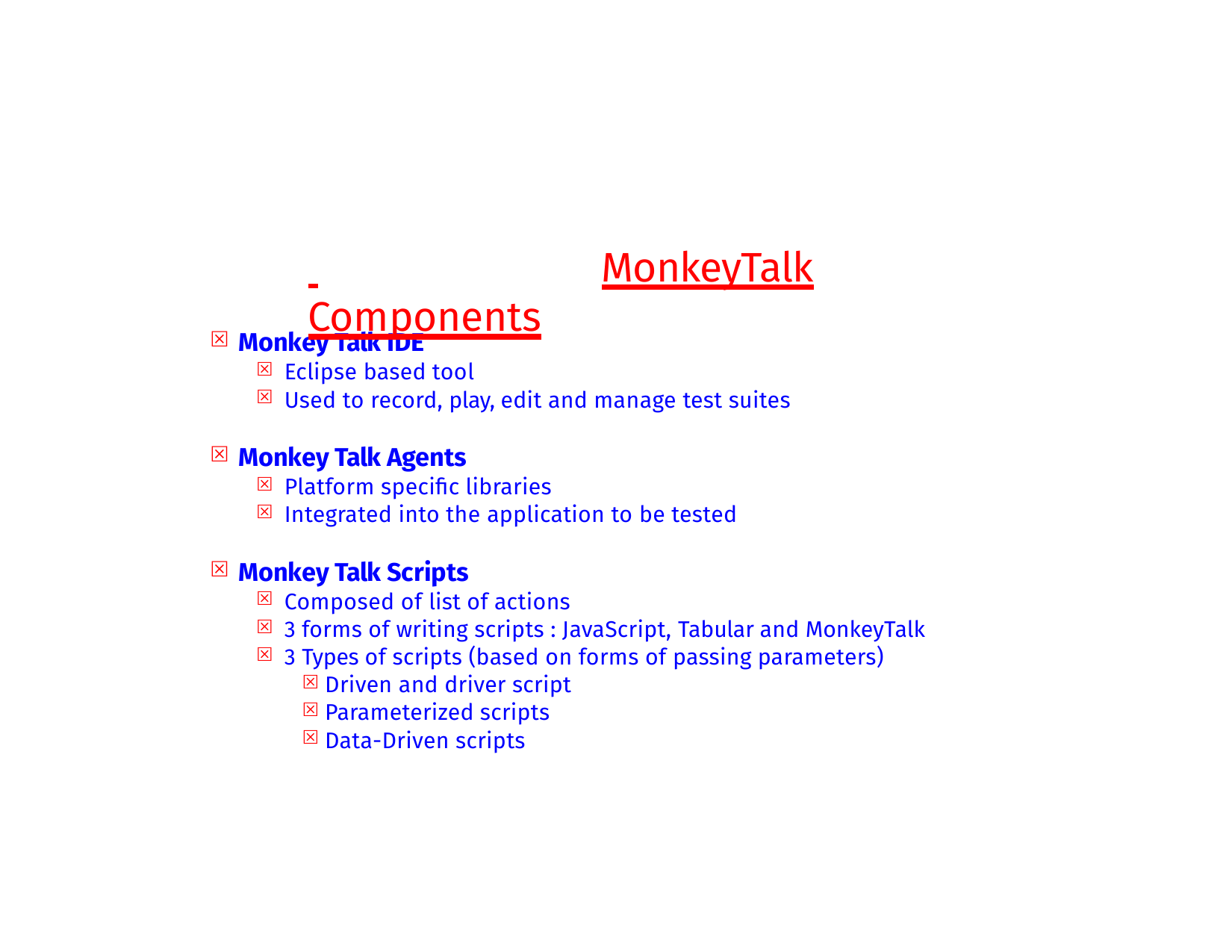

# MonkeyTalk	Components
Monkey Talk IDE
Eclipse based tool
Used to record, play, edit and manage test suites

Monkey Talk Agents
Platform specific libraries
Integrated into the application to be tested

Monkey Talk Scripts
Composed of list of actions
3 forms of writing scripts : JavaScript, Tabular and MonkeyTalk
3 Types of scripts (based on forms of passing parameters)
Driven and driver script
Parameterized scripts
Data-Driven scripts